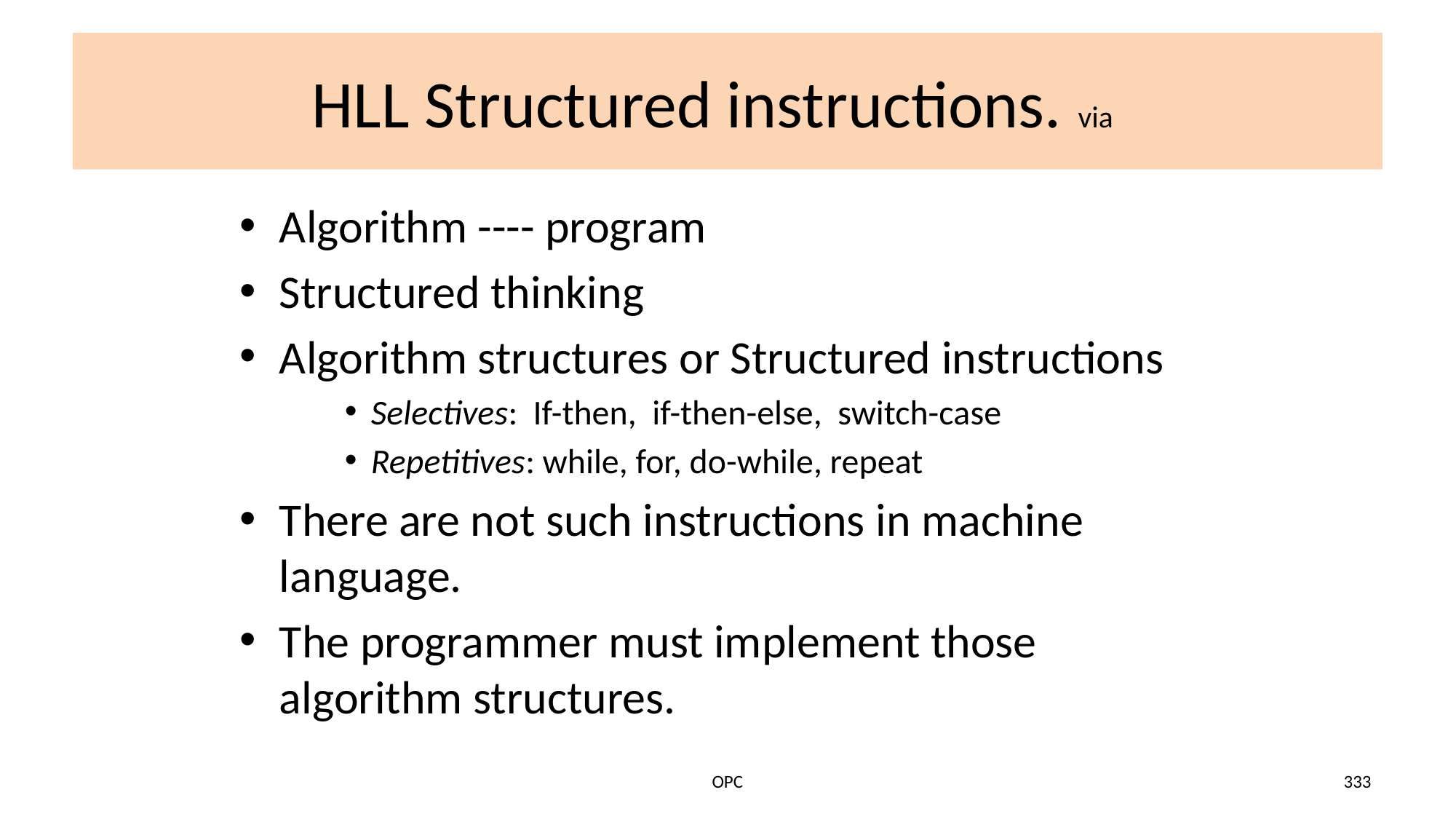

# HLL Structured instructions. via
Algorithm ---- program
Structured thinking
Algorithm structures or Structured instructions
Selectives:  If-then,  if-then-else,  switch-case
Repetitives: while, for, do-while, repeat
There are not such instructions in machine language.
The programmer must implement those algorithm structures.
OPC
333